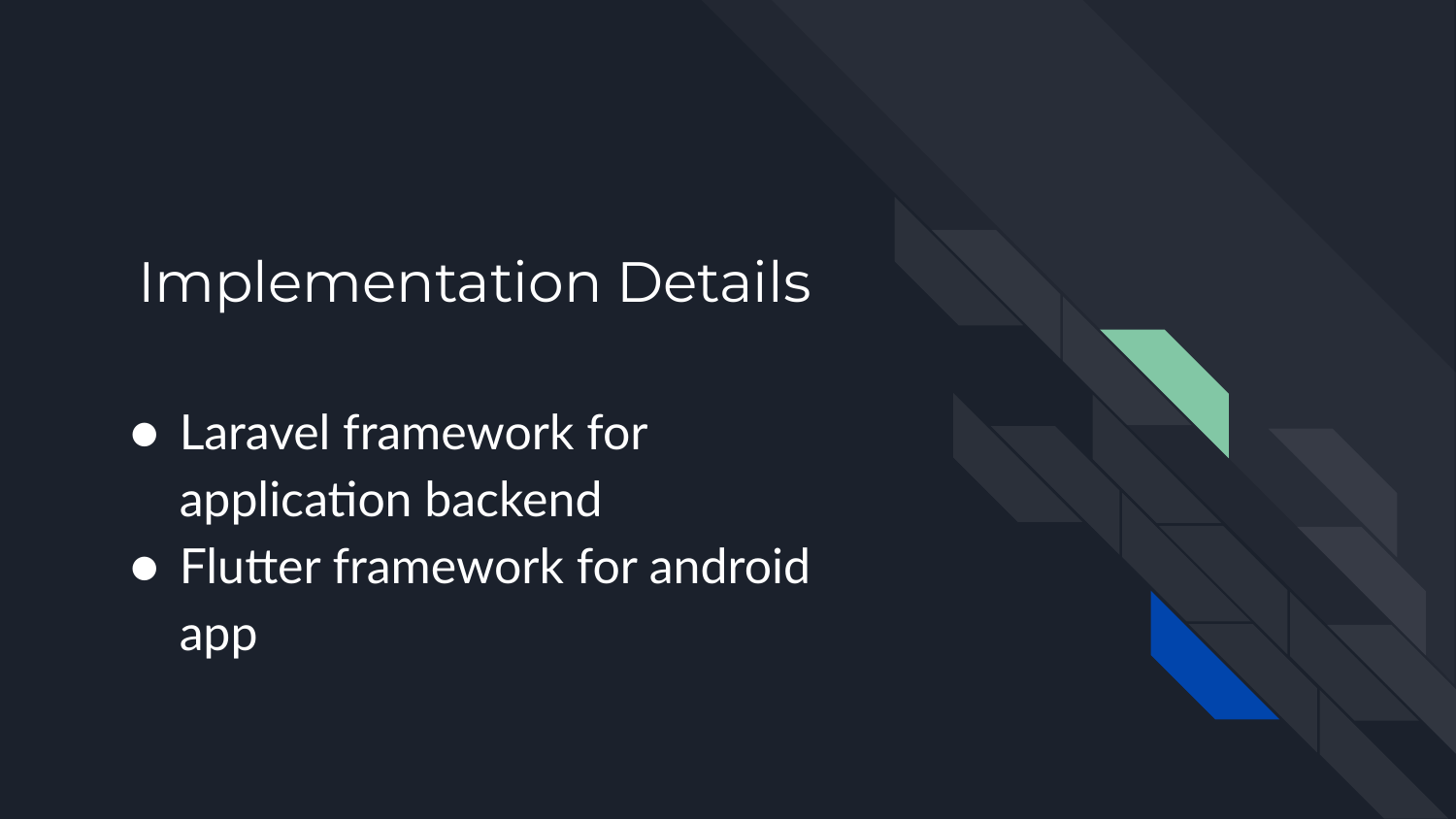

# Implementation Details
Laravel framework for application backend
Flutter framework for android app